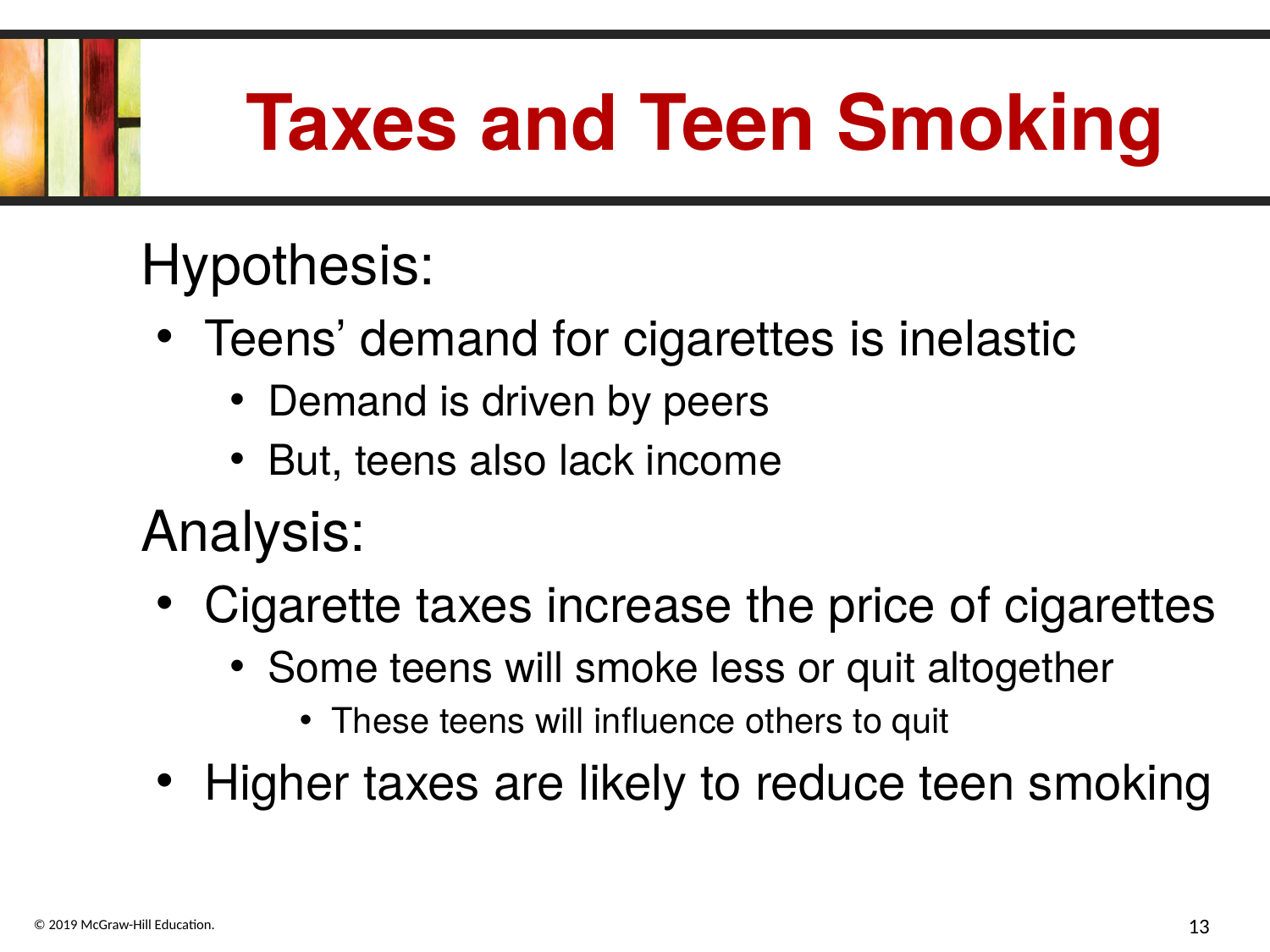

# Taxes and Teen Smoking
Hypothesis:
Teens’ demand for cigarettes is inelastic
Demand is driven by peers
But, teens also lack income
Analysis:
Cigarette taxes increase the price of cigarettes
Some teens will smoke less or quit altogether
These teens will influence others to quit
Higher taxes are likely to reduce teen smoking